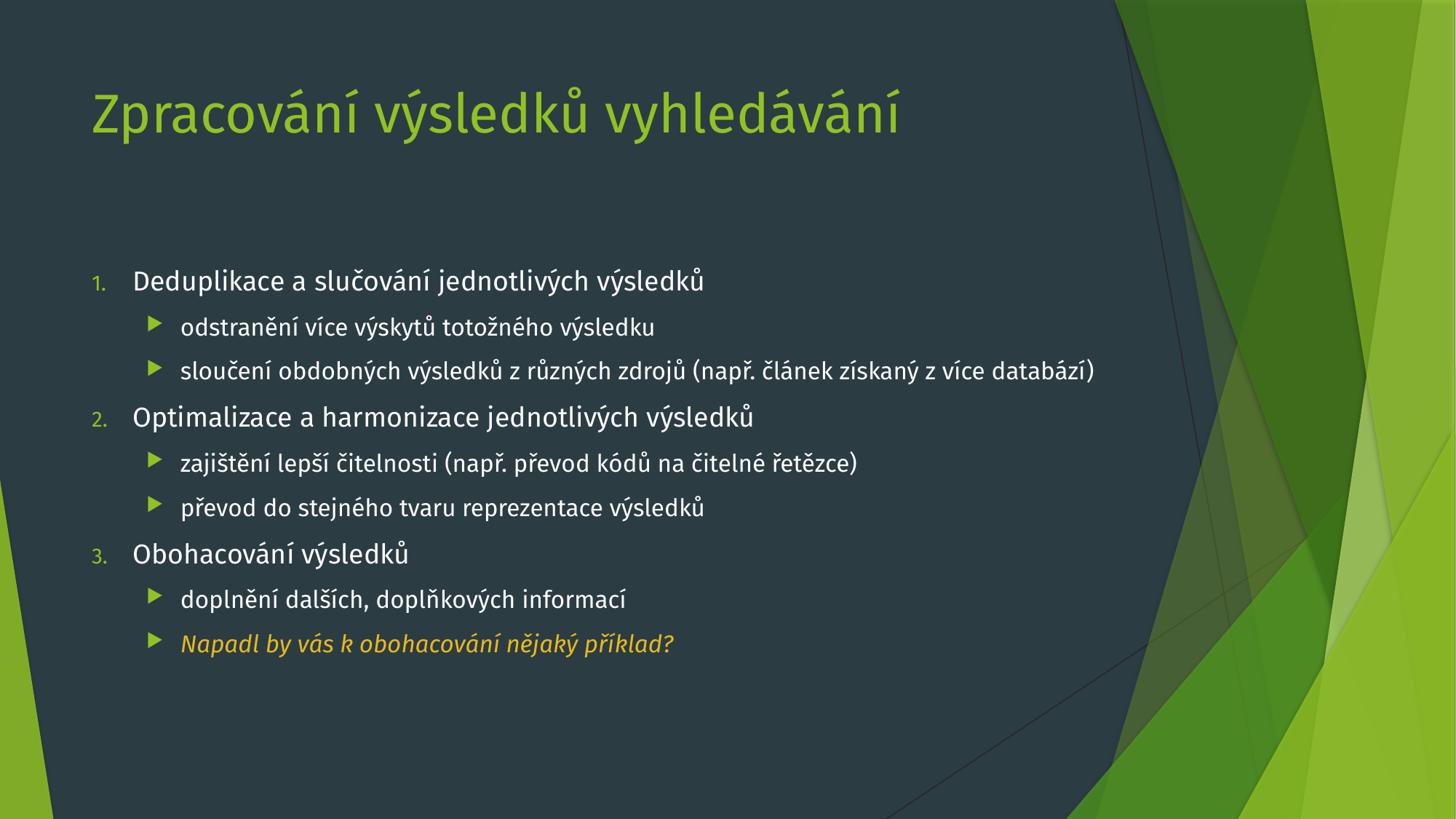

# Zpracování výsledků vyhledávání
Deduplikace a slučování jednotlivých výsledků
odstranění více výskytů totožného výsledku
sloučení obdobných výsledků z různých zdrojů (např. článek získaný z více databází)
Optimalizace a harmonizace jednotlivých výsledků
zajištění lepší čitelnosti (např. převod kódů na čitelné řetězce)
převod do stejného tvaru reprezentace výsledků
Obohacování výsledků
doplnění dalších, doplňkových informací
Napadl by vás k obohacování nějaký příklad?